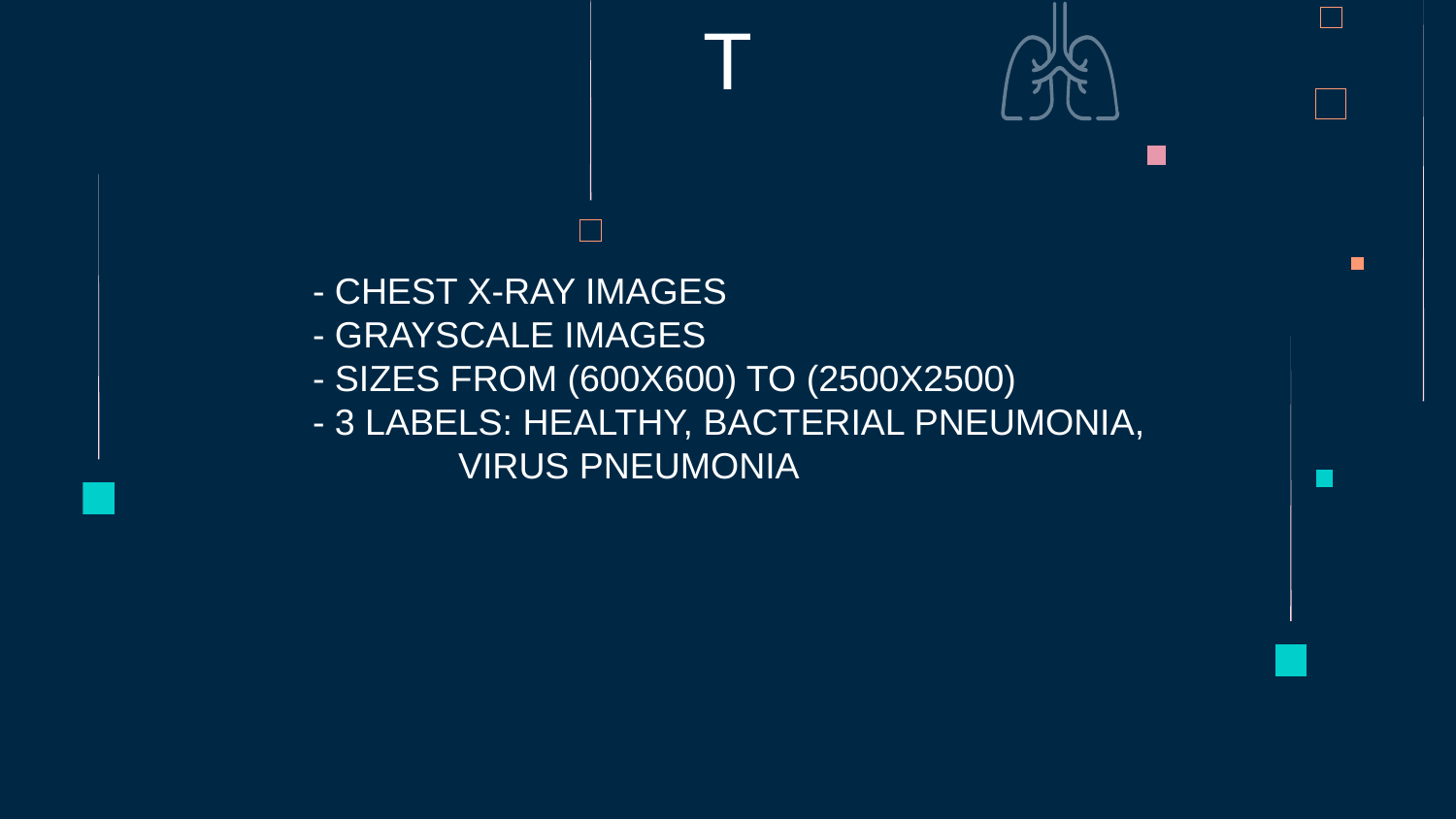

DATASET

- CHEST X-RAY IMAGES
- GRAYSCALE IMAGES
- SIZES FROM (600X600) TO (2500X2500)
- 3 LABELS: HEALTHY, BACTERIAL PNEUMONIA, 	VIRUS PNEUMONIA